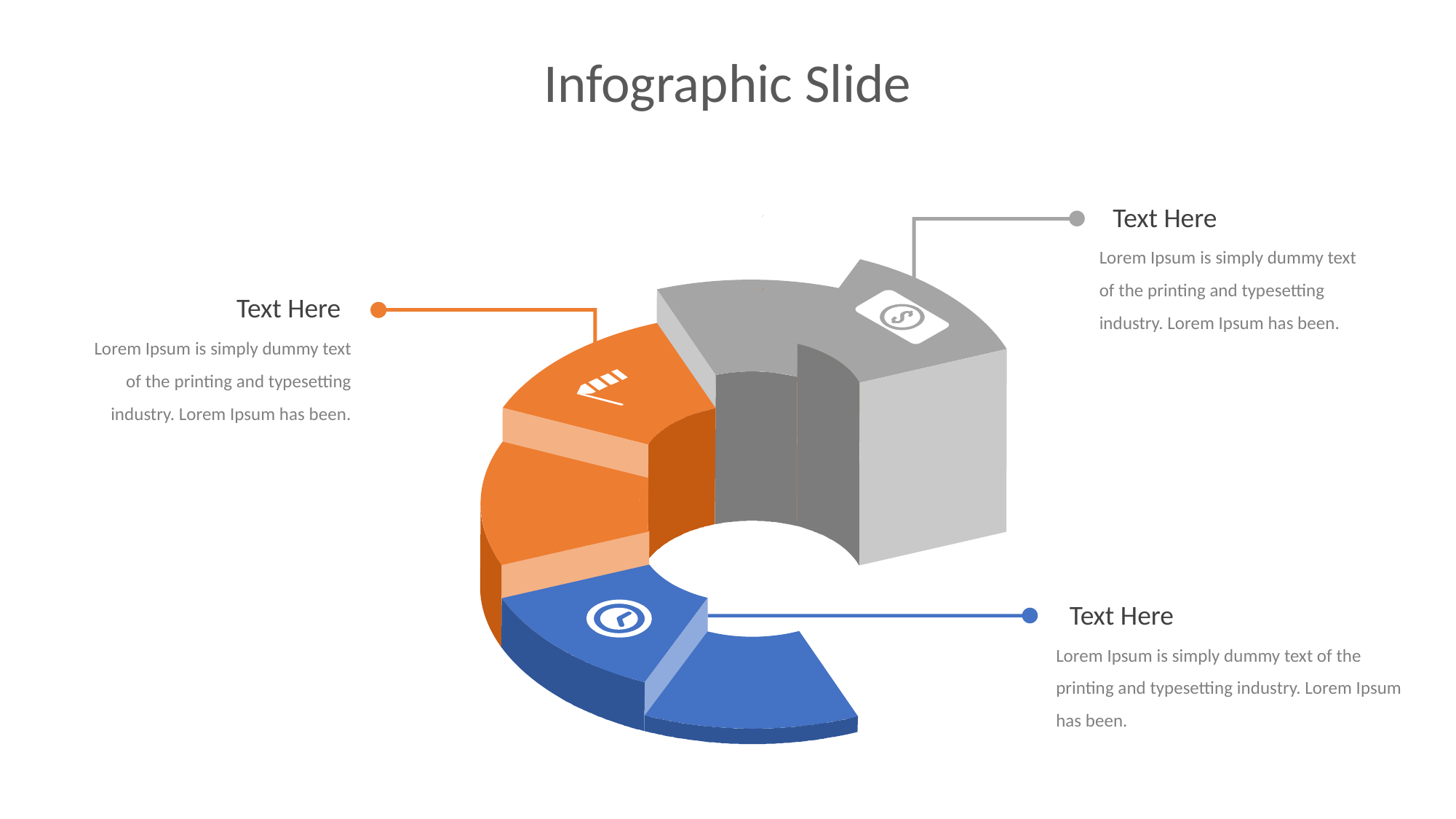

Infographic Slide
Text Here

Lorem Ipsum is simply dummy text of the printing and typesetting industry. Lorem Ipsum has been.
Text Here
Lorem Ipsum is simply dummy text of the printing and typesetting industry. Lorem Ipsum has been.
Text Here
Lorem Ipsum is simply dummy text of the printing and typesetting industry. Lorem Ipsum has been.